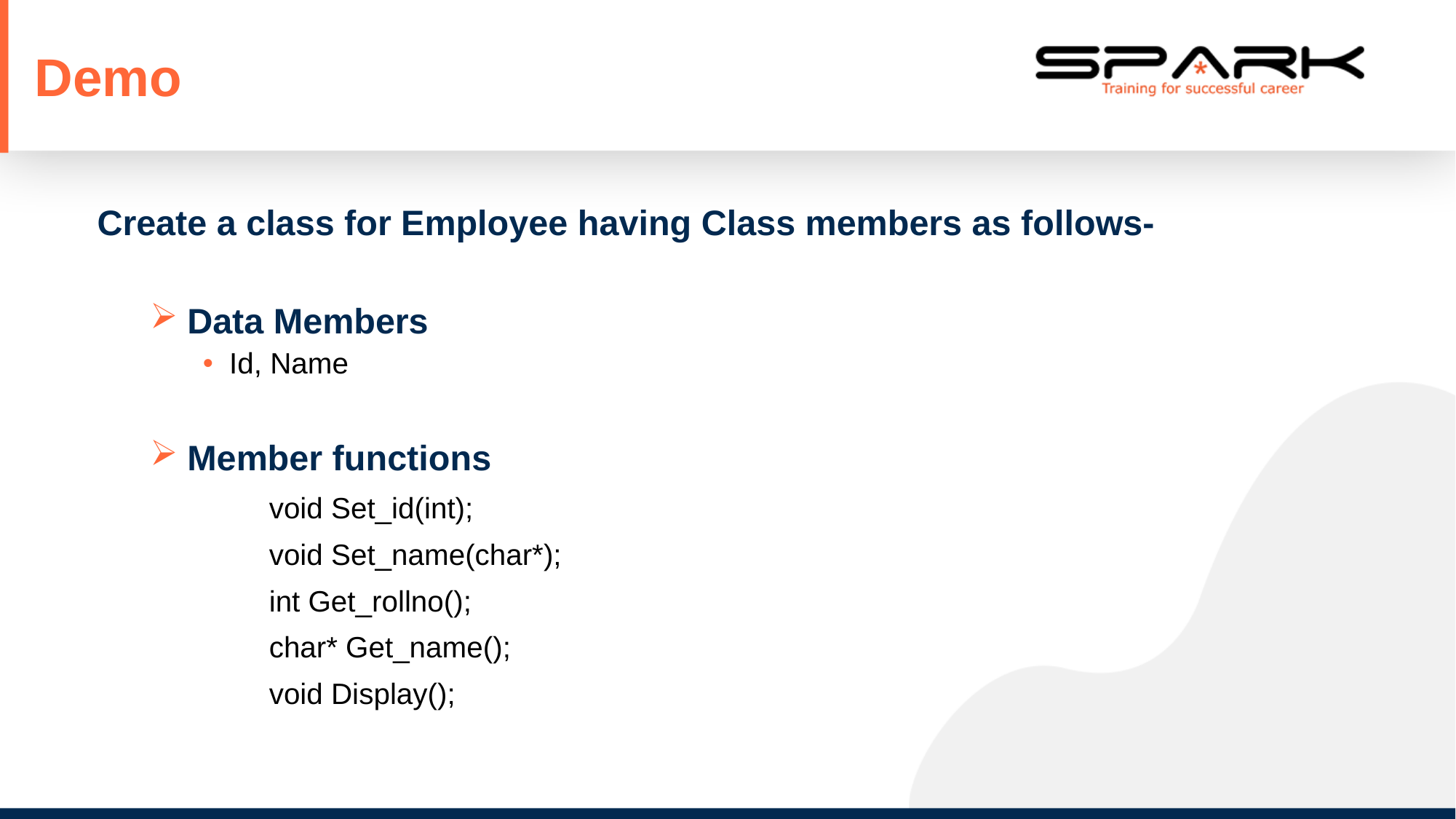

# Demo
Create a class for Employee having Class members as follows-

 Data Members
Id, Name

 Member functions
                     void Set_id(int);
                     void Set_name(char*);
                     int Get_rollno();
                     char* Get_name();
                     void Display();